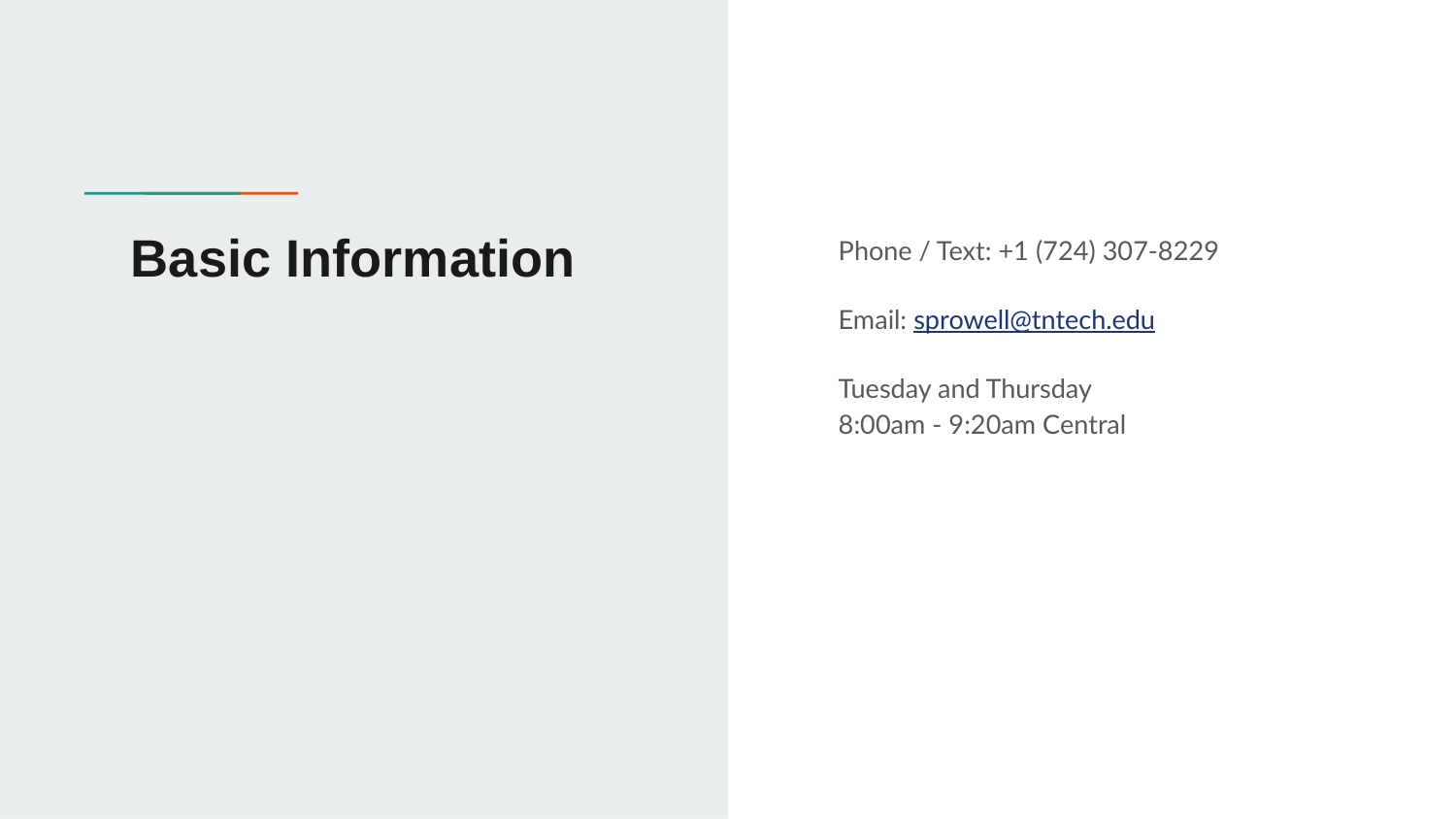

# Basic Information
Phone / Text: +1 (724) 307-8229
Email: sprowell@tntech.edu
Tuesday and Thursday
8:00am - 9:20am Central